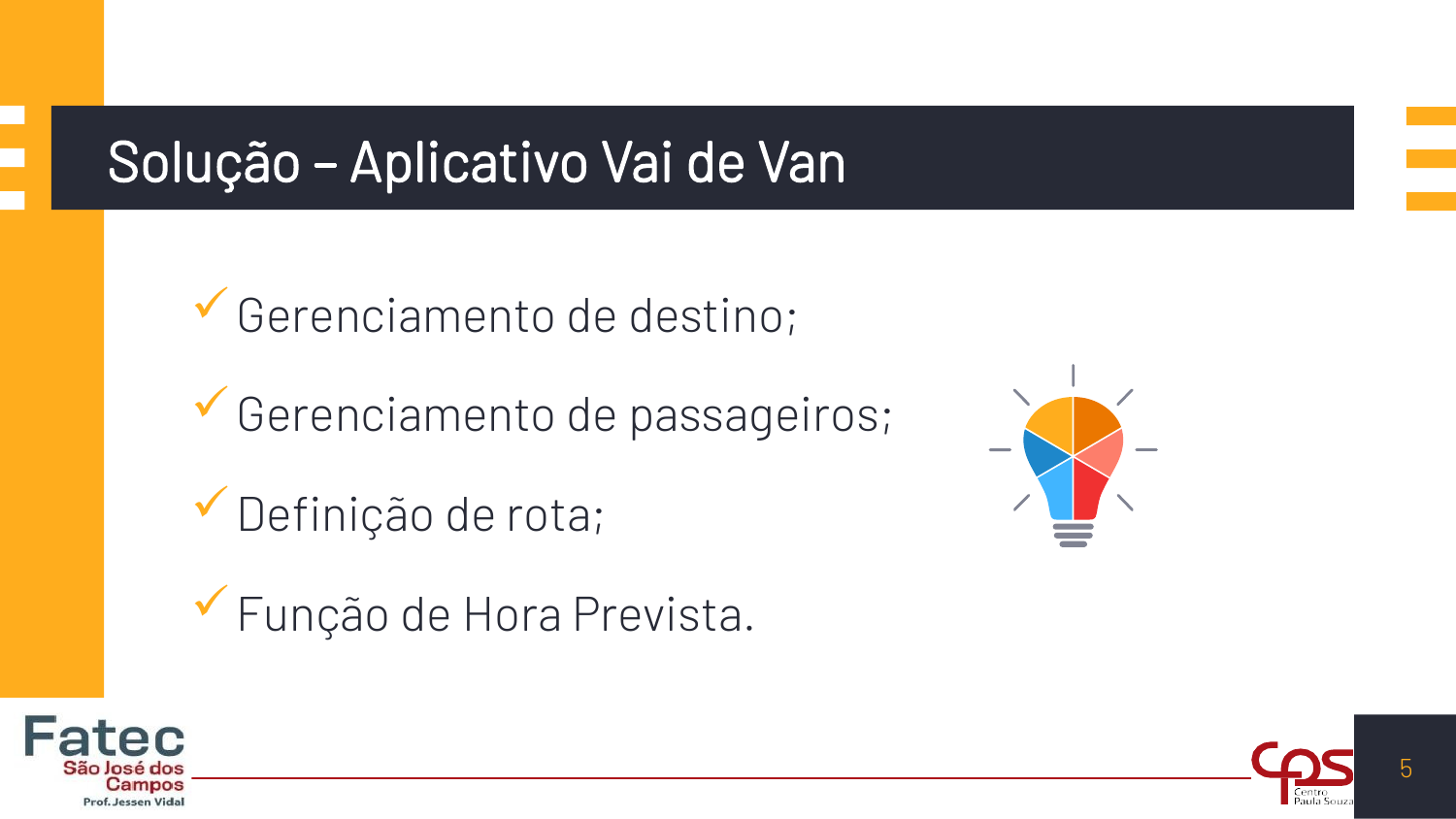

# Solução – Aplicativo Vai de Van
Gerenciamento de destino;
Gerenciamento de passageiros;
Definição de rota;
Função de Hora Prevista.

5